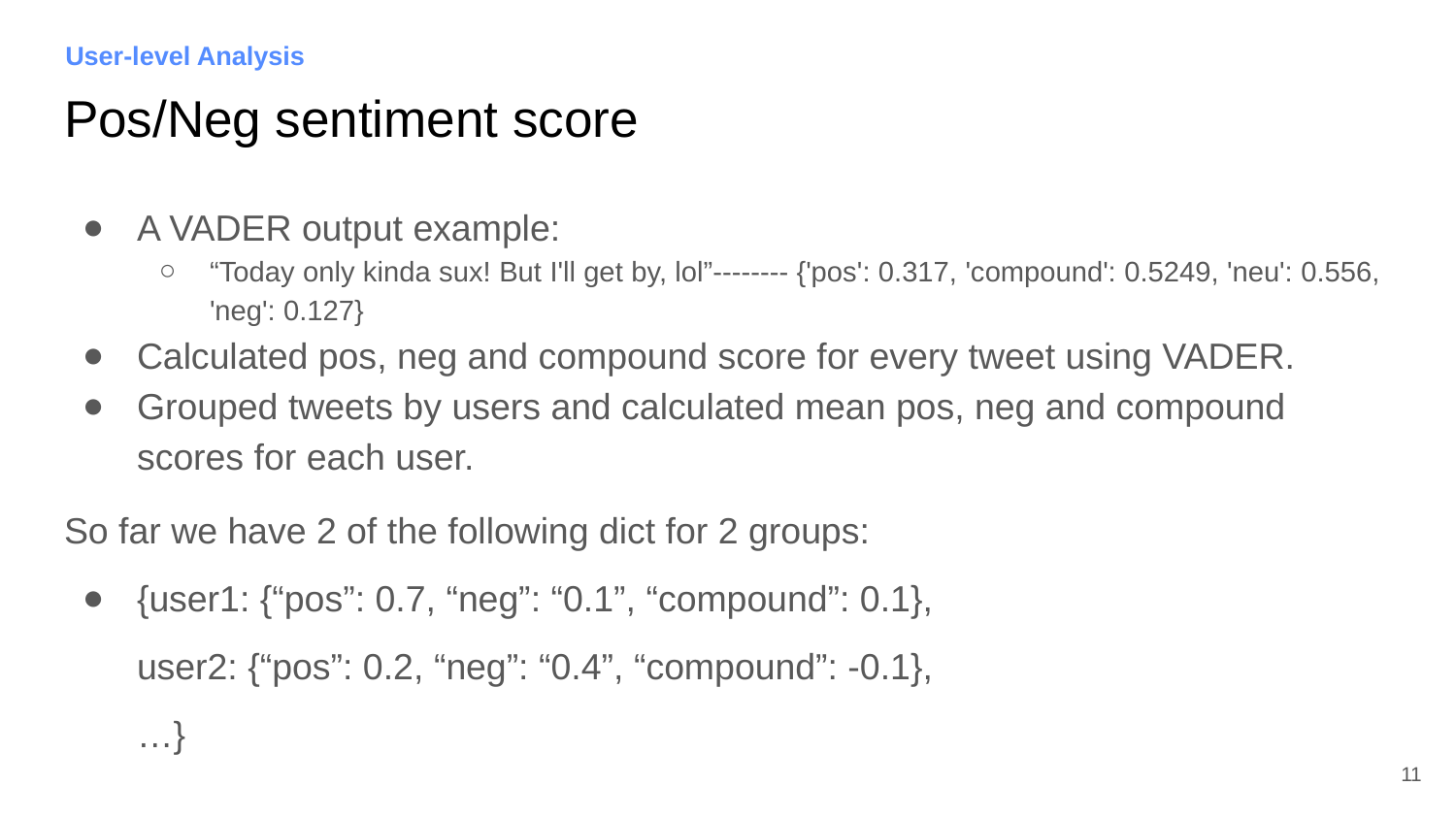

User-level Analysis
# Pos/Neg sentiment score
A VADER output example:
“Today only kinda sux! But I'll get by, lol”-------- {'pos': 0.317, 'compound': 0.5249, 'neu': 0.556, 'neg': 0.127}
Calculated pos, neg and compound score for every tweet using VADER.
Grouped tweets by users and calculated mean pos, neg and compound scores for each user.
So far we have 2 of the following dict for 2 groups:
{user1: {“pos”: 0.7, “neg”: “0.1”, “compound”: 0.1},
user2: {“pos”: 0.2, “neg”: “0.4”, “compound”: -0.1},
…}
11